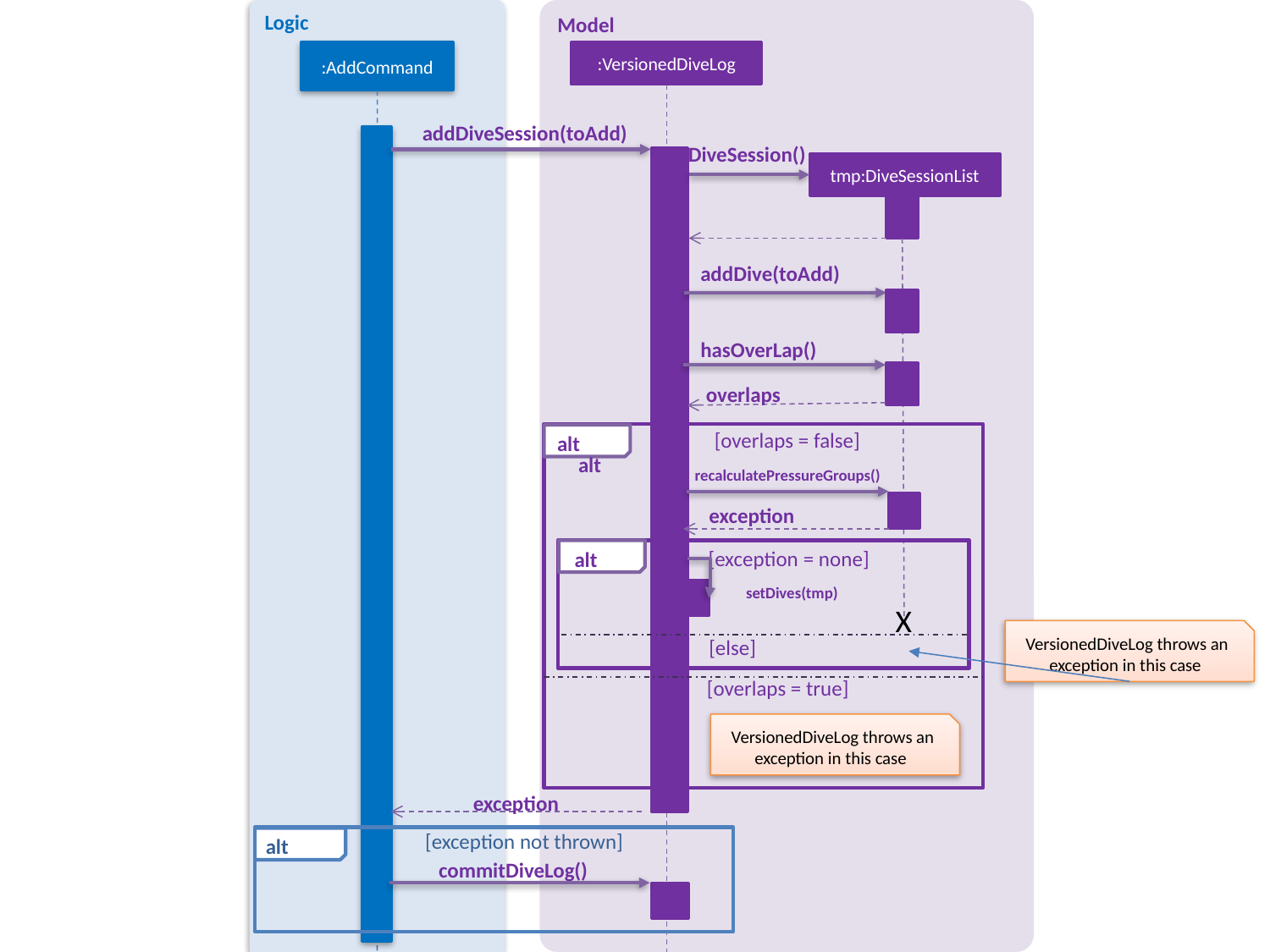

Logic
Model
:VersionedDiveLog
:AddCommand
addDiveSession(toAdd)

DiveSession()

tmp:DiveSessionList

addDive(toAdd)

hasOverLap()

overlaps
[overlaps = false]

alt

alt
recalculatePressureGroups()

exception
[exception = none]

alt
setDives(tmp)

X
VersionedDiveLog throws an exception in this case
[else]
[overlaps = true]
VersionedDiveLog throws an exception in this case
exception
[exception not thrown]
alt

commitDiveLog()